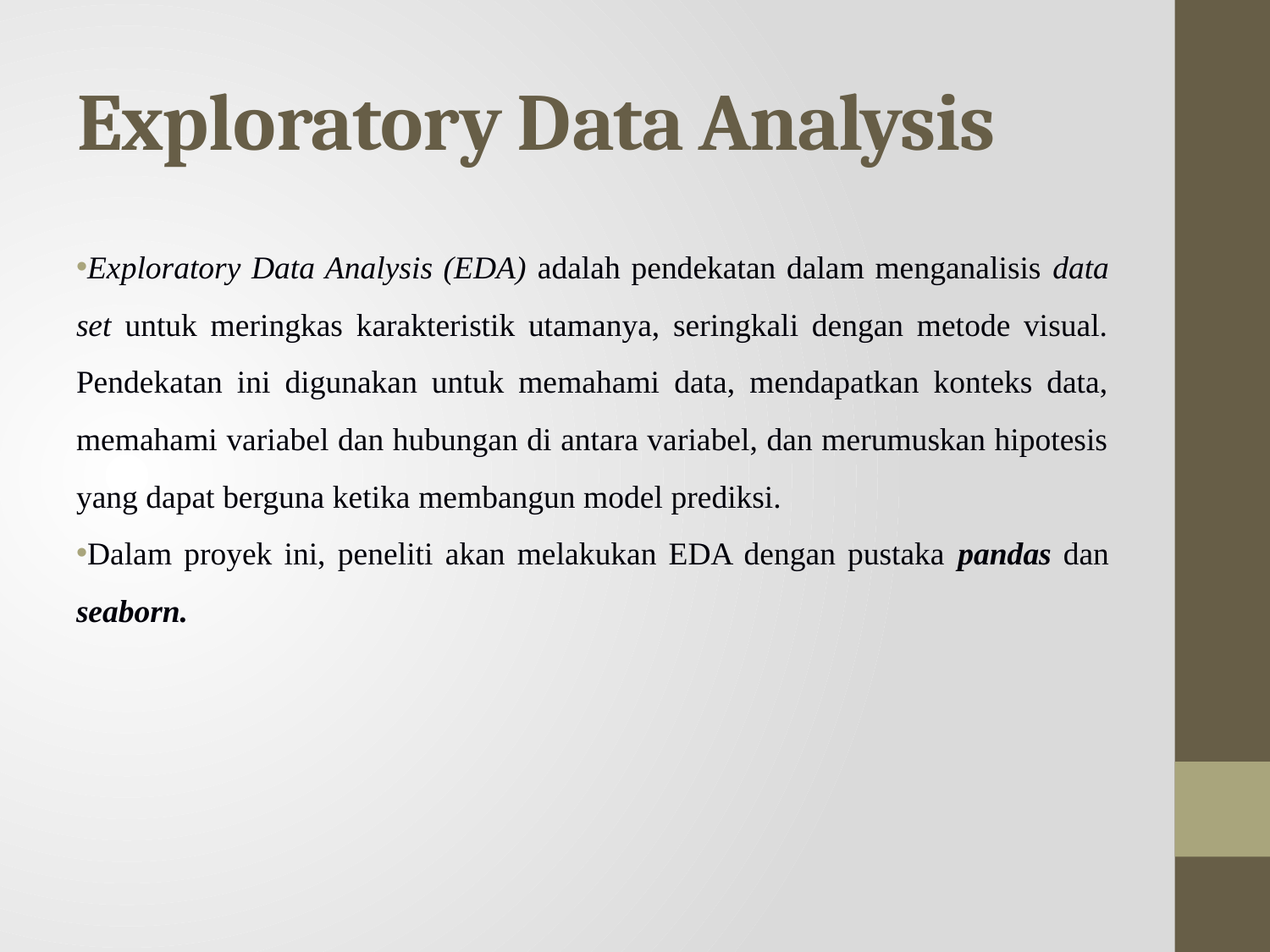

# Exploratory Data Analysis
Exploratory Data Analysis (EDA) adalah pendekatan dalam menganalisis data set untuk meringkas karakteristik utamanya, seringkali dengan metode visual. Pendekatan ini digunakan untuk memahami data, mendapatkan konteks data, memahami variabel dan hubungan di antara variabel, dan merumuskan hipotesis yang dapat berguna ketika membangun model prediksi.
Dalam proyek ini, peneliti akan melakukan EDA dengan pustaka pandas dan seaborn.